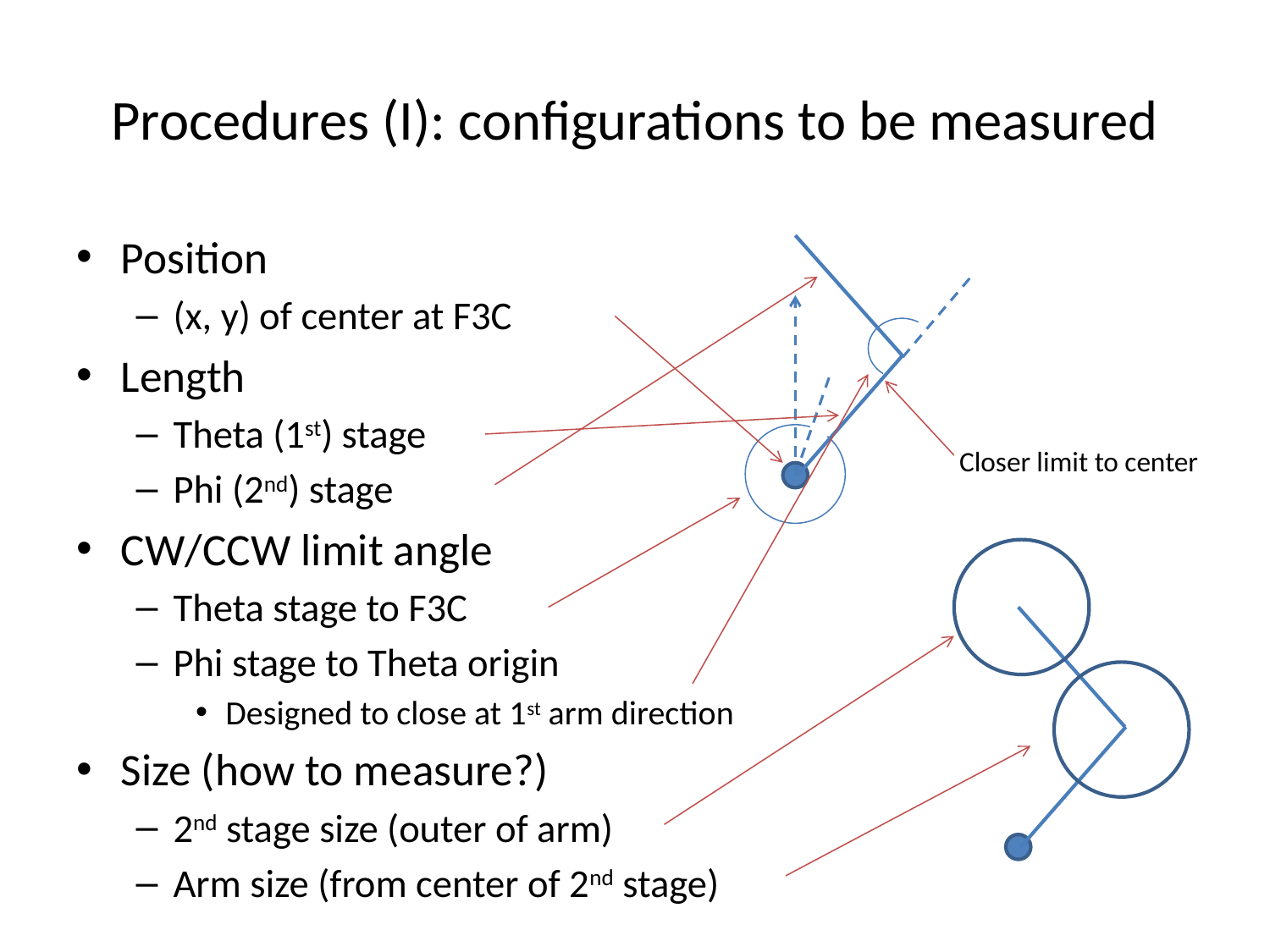

# Procedures (I): configurations to be measured
Position
(x, y) of center at F3C
Length
Theta (1st) stage
Phi (2nd) stage
CW/CCW limit angle
Theta stage to F3C
Phi stage to Theta origin
Designed to close at 1st arm direction
Size (how to measure?)
2nd stage size (outer of arm)
Arm size (from center of 2nd stage)

Closer limit to center